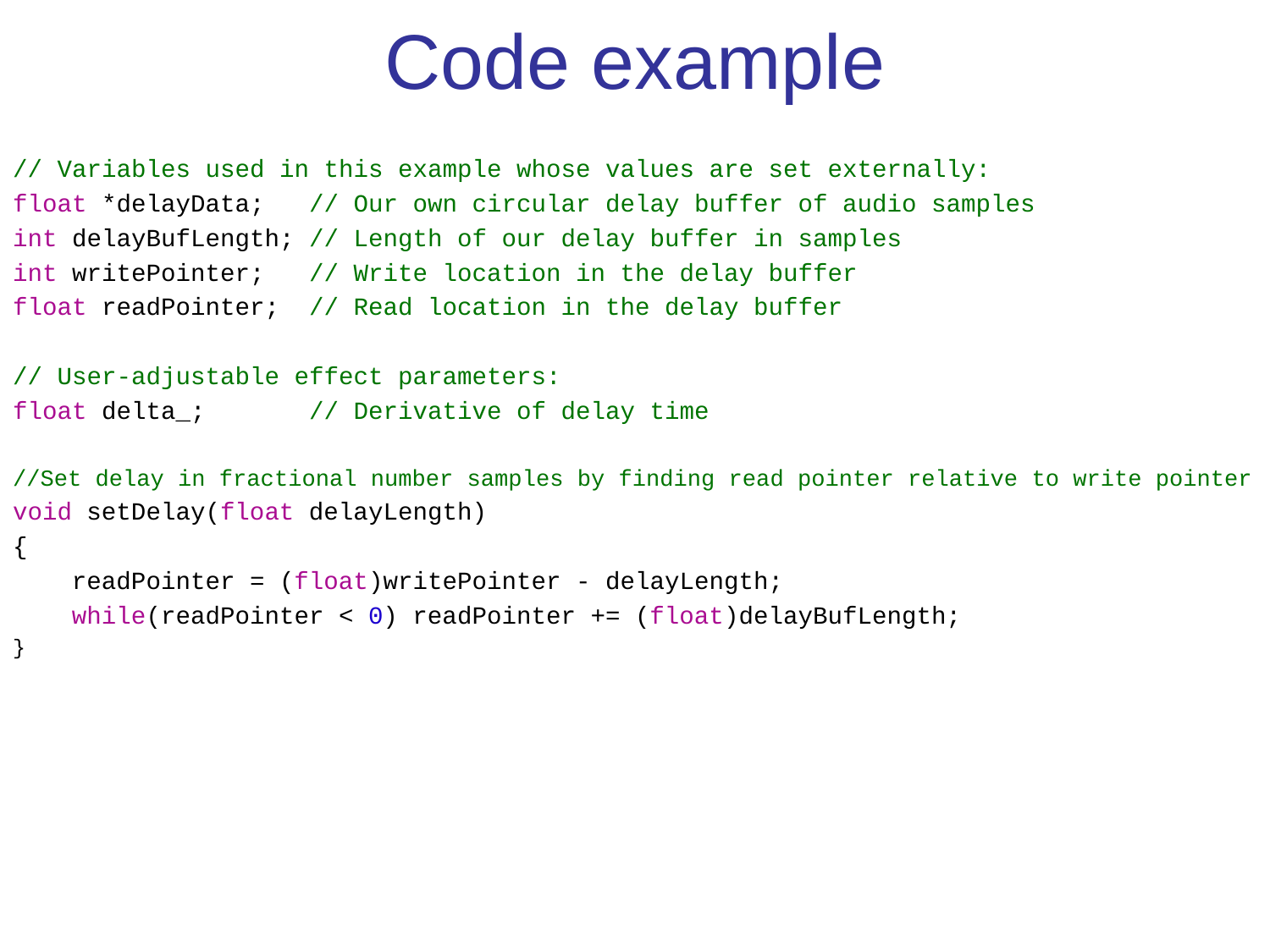

# Code example

// Variables used in this example whose values are set externally:
float *delayData;   // Our own circular delay buffer of audio samples
int delayBufLength; // Length of our delay buffer in samples
int writePointer;   // Write location in the delay buffer
float readPointer;  // Read location in the delay buffer

// User-adjustable effect parameters:
float delta_;       // Derivative of delay time

//Set delay in fractional number samples by finding read pointer relative to write pointer
void setDelay(float delayLength)
{
    readPointer = (float)writePointer - delayLength;
    while(readPointer < 0) readPointer += (float)delayBufLength;
}